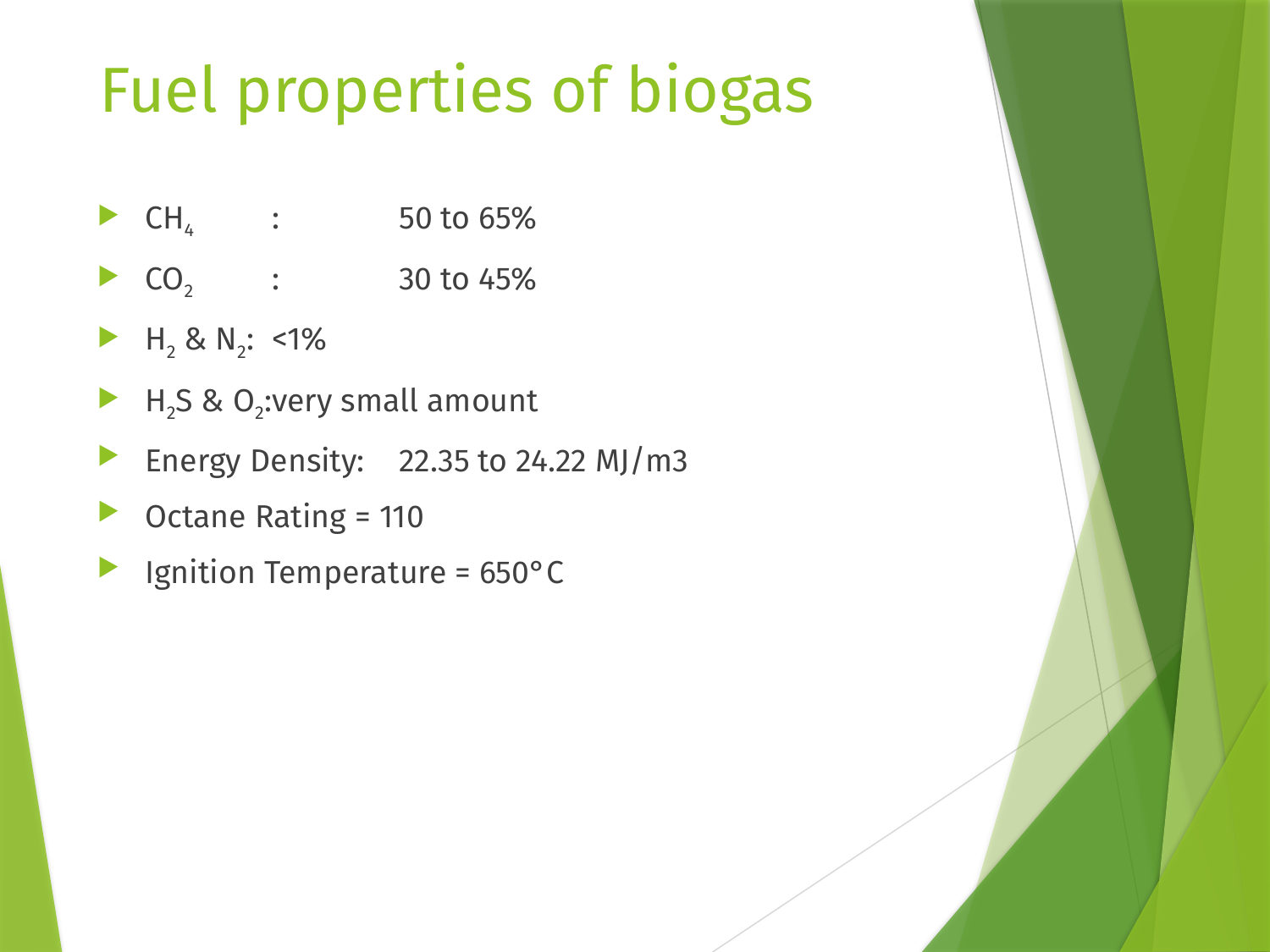

# Fuel properties of biogas
CH4	:	50 to 65%
CO2	:	30 to 45%
H2 & N2:	<1%
H2S & O2:	very small amount
Energy Density:	22.35 to 24.22 MJ/m3
Octane Rating = 110
Ignition Temperature = 650°C